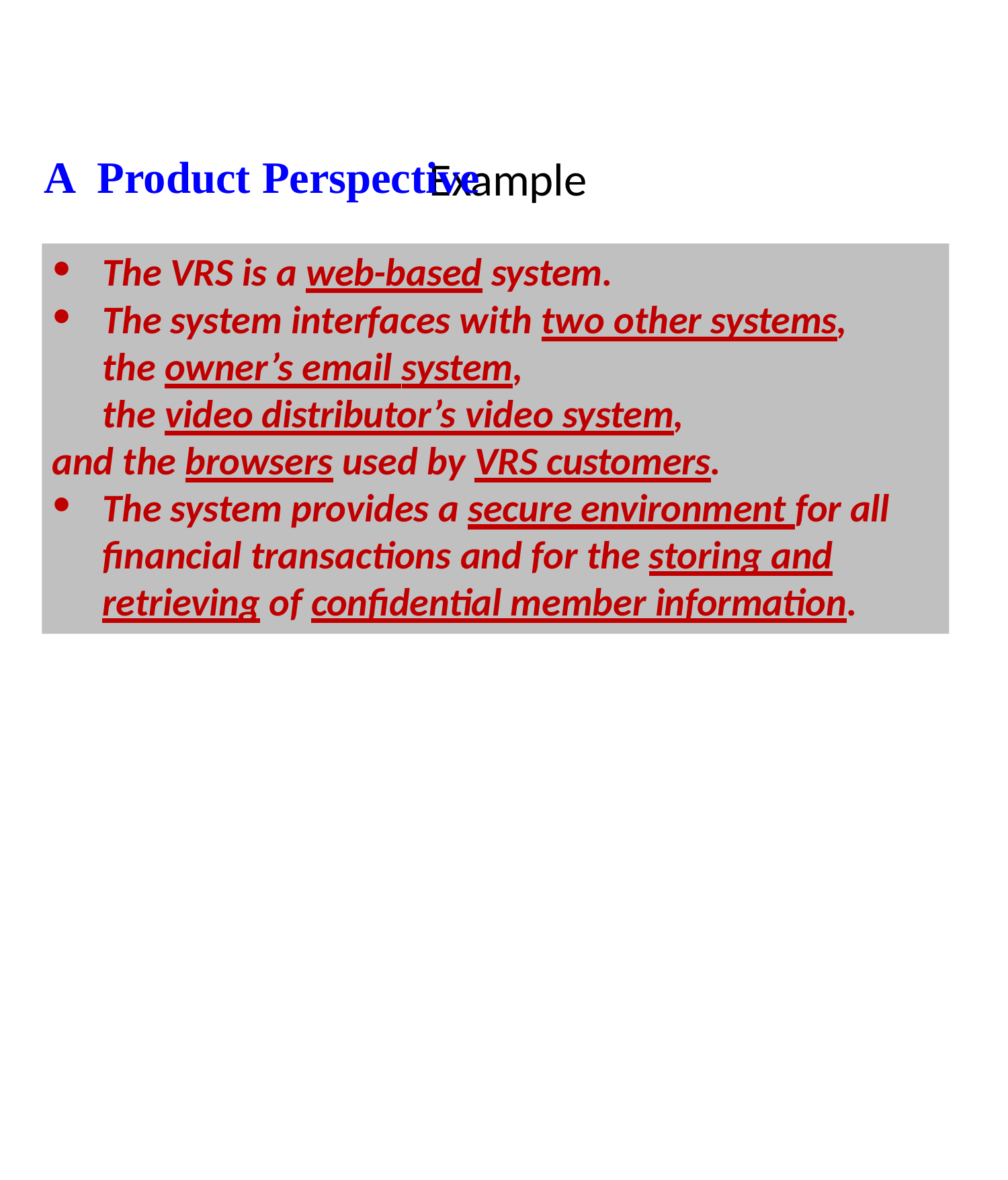

# Example
A	Product Perspective
The VRS is a web-based system.
The system interfaces with two other systems, the owner’s email system,
the video distributor’s video system, and the browsers used by VRS customers.
The system provides a secure environment for all financial transactions and for the storing and retrieving of confidential member information.